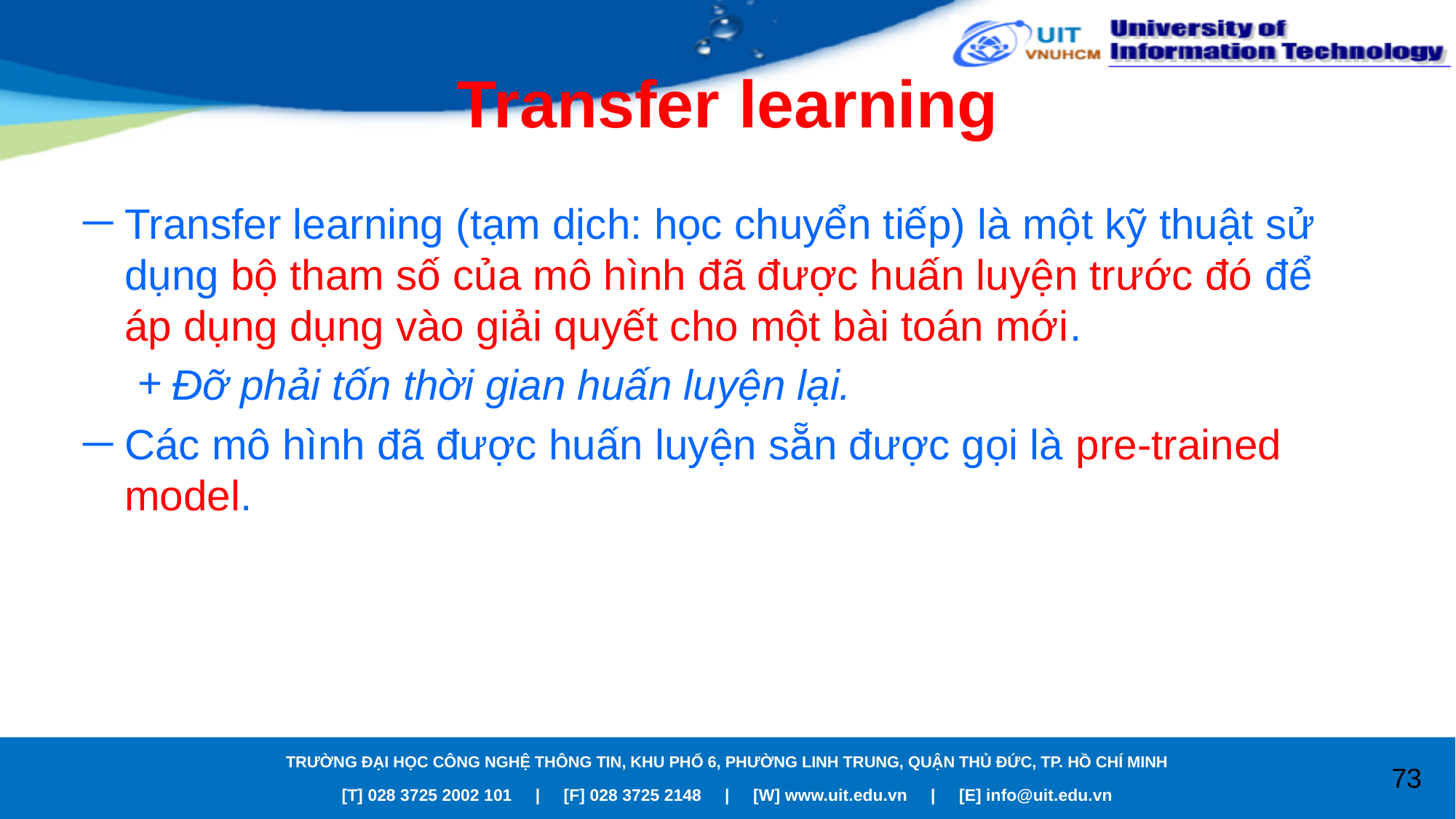

# Transfer learning
Transfer learning (tạm dịch: học chuyển tiếp) là một kỹ thuật sử dụng bộ tham số của mô hình đã được huấn luyện trước đó để áp dụng dụng vào giải quyết cho một bài toán mới.
Đỡ phải tốn thời gian huấn luyện lại.
Các mô hình đã được huấn luyện sẵn được gọi là pre-trained model.